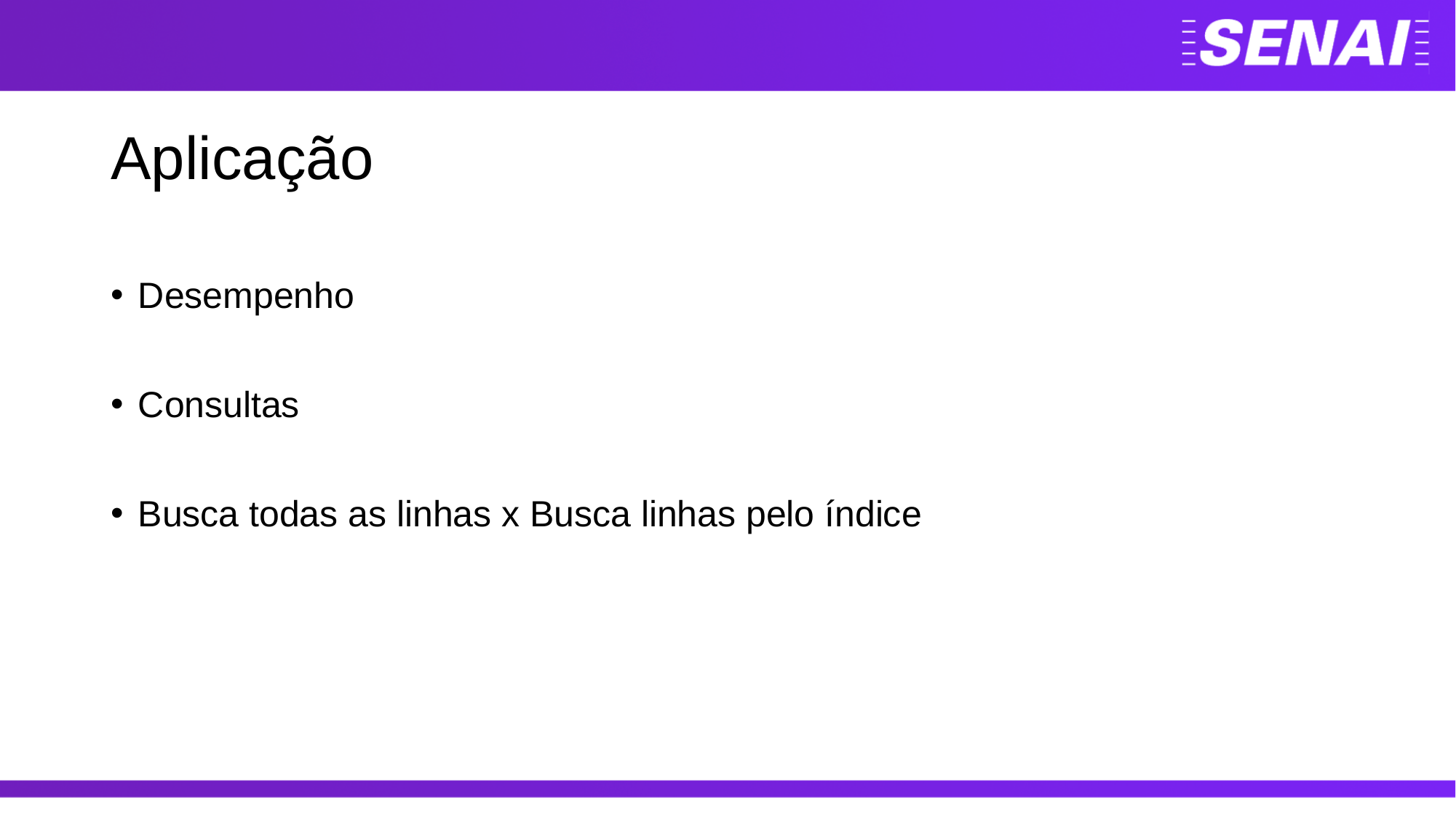

# Aplicação

Desempenho

Consultas

Busca todas as linhas x Busca linhas pelo índice